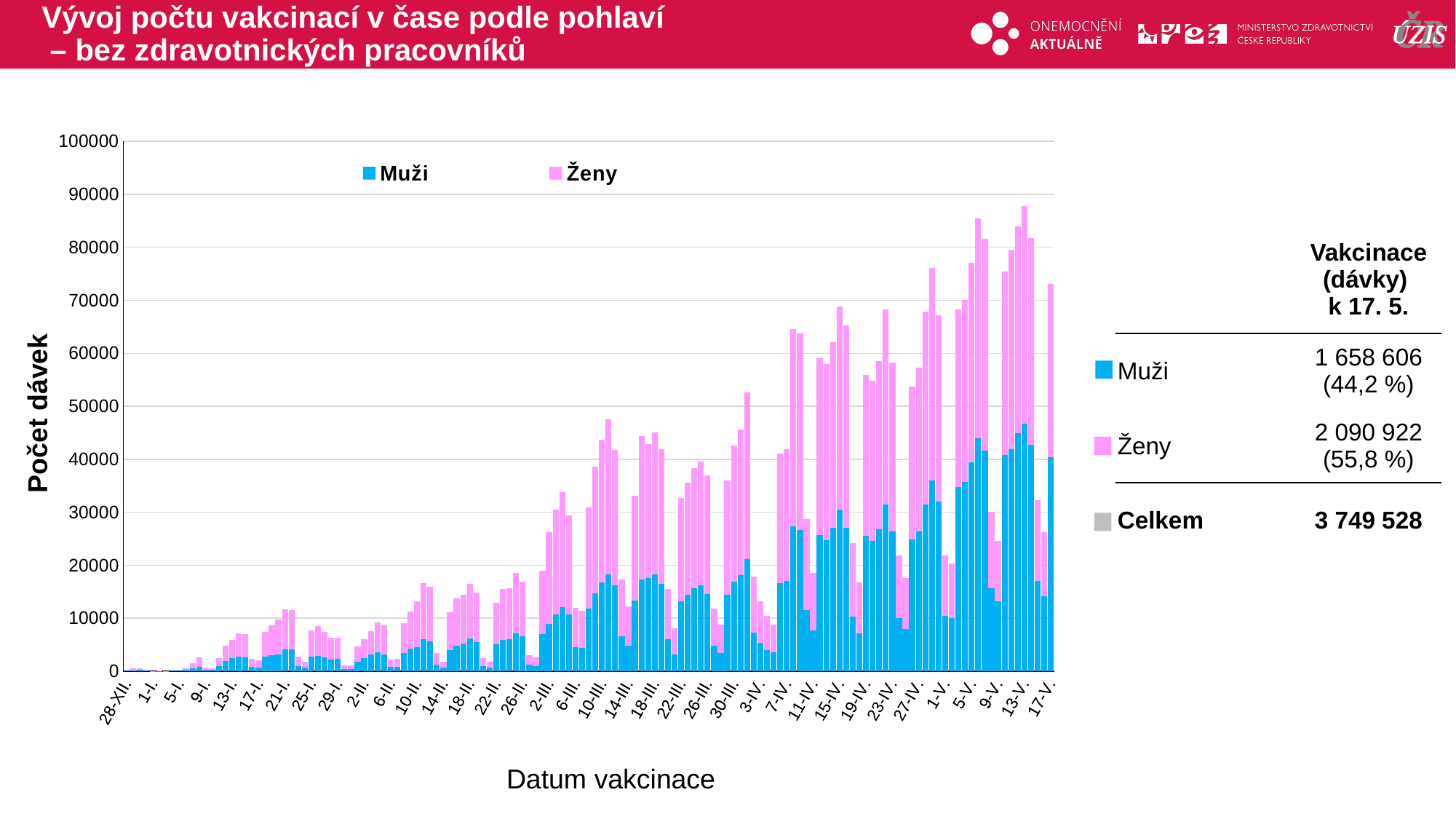

# Vývoj počtu vakcinací v čase podle pohlaví – bez zdravotnických pracovníků

### Chart

| Category | Muži | Ženy |
|---|---|---|
| 28-XII. | 129.0 | 167.0 |
| 29-XII. | 200.0 | 396.0 |
| 30-XII. | 212.0 | 376.0 |
| 31-XII. | 128.0 | 200.0 |
| 1-I. | 8.0 | 8.0 |
| 2-I. | 23.0 | 43.0 |
| 3-I. | 18.0 | 27.0 |
| 4-I. | 111.0 | 159.0 |
| 5-I. | 159.0 | 158.0 |
| 6-I. | 251.0 | 268.0 |
| 7-I. | 550.0 | 918.0 |
| 8-I. | 868.0 | 1729.0 |
| 9-I. | 290.0 | 401.0 |
| 10-I. | 261.0 | 320.0 |
| 11-I. | 1018.0 | 1424.0 |
| 12-I. | 1995.0 | 2774.0 |
| 13-I. | 2419.0 | 3549.0 |
| 14-I. | 2727.0 | 4444.0 |
| 15-I. | 2631.0 | 4346.0 |
| 16-I. | 805.0 | 1470.0 |
| 17-I. | 718.0 | 1297.0 |
| 18-I. | 2706.0 | 4764.0 |
| 19-I. | 3030.0 | 5674.0 |
| 20-I. | 3218.0 | 6600.0 |
| 21-I. | 4074.0 | 7589.0 |
| 22-I. | 4080.0 | 7466.0 |
| 23-I. | 947.0 | 1815.0 |
| 24-I. | 690.0 | 1153.0 |
| 25-I. | 2678.0 | 4956.0 |
| 26-I. | 2926.0 | 5605.0 |
| 27-I. | 2595.0 | 4814.0 |
| 28-I. | 2226.0 | 4063.0 |
| 29-I. | 2272.0 | 4067.0 |
| 30-I. | 396.0 | 644.0 |
| 31-I. | 437.0 | 682.0 |
| 1-II. | 1849.0 | 2877.0 |
| 2-II. | 2452.0 | 3601.0 |
| 3-II. | 3190.0 | 4305.0 |
| 4-II. | 3607.0 | 5594.0 |
| 5-II. | 3189.0 | 5401.0 |
| 6-II. | 873.0 | 1284.0 |
| 7-II. | 862.0 | 1515.0 |
| 8-II. | 3367.0 | 5663.0 |
| 9-II. | 4249.0 | 7080.0 |
| 10-II. | 4596.0 | 8530.0 |
| 11-II. | 6008.0 | 10561.0 |
| 12-II. | 5635.0 | 10280.0 |
| 13-II. | 1182.0 | 2201.0 |
| 14-II. | 678.0 | 1147.0 |
| 15-II. | 4009.0 | 7079.0 |
| 16-II. | 4786.0 | 9009.0 |
| 17-II. | 5273.0 | 9158.0 |
| 18-II. | 6123.0 | 10341.0 |
| 19-II. | 5439.0 | 9442.0 |
| 20-II. | 937.0 | 1531.0 |
| 21-II. | 662.0 | 1093.0 |
| 22-II. | 5068.0 | 7872.0 |
| 23-II. | 5904.0 | 9649.0 |
| 24-II. | 6081.0 | 9623.0 |
| 25-II. | 7153.0 | 11354.0 |
| 26-II. | 6536.0 | 10329.0 |
| 27-II. | 1169.0 | 1889.0 |
| 28-II. | 925.0 | 1641.0 |
| 1-III. | 7028.0 | 11950.0 |
| 2-III. | 8867.0 | 17307.0 |
| 3-III. | 10760.0 | 19795.0 |
| 4-III. | 12032.0 | 21744.0 |
| 5-III. | 10725.0 | 18620.0 |
| 6-III. | 4476.0 | 7456.0 |
| 7-III. | 4330.0 | 7115.0 |
| 8-III. | 11782.0 | 19156.0 |
| 9-III. | 14703.0 | 23940.0 |
| 10-III. | 16775.0 | 26917.0 |
| 11-III. | 18268.0 | 29208.0 |
| 12-III. | 16273.0 | 25468.0 |
| 13-III. | 6587.0 | 10672.0 |
| 14-III. | 4780.0 | 7381.0 |
| 15-III. | 13341.0 | 19725.0 |
| 16-III. | 17311.0 | 27030.0 |
| 17-III. | 17601.0 | 25240.0 |
| 18-III. | 18297.0 | 26828.0 |
| 19-III. | 16438.0 | 25400.0 |
| 20-III. | 6096.0 | 9386.0 |
| 21-III. | 3154.0 | 4891.0 |
| 22-III. | 13201.0 | 19528.0 |
| 23-III. | 14400.0 | 21183.0 |
| 24-III. | 15702.0 | 22588.0 |
| 25-III. | 16219.0 | 23390.0 |
| 26-III. | 14600.0 | 22393.0 |
| 27-III. | 4755.0 | 7091.0 |
| 28-III. | 3422.0 | 5317.0 |
| 29-III. | 14367.0 | 21608.0 |
| 30-III. | 16904.0 | 25717.0 |
| 31-III. | 18190.0 | 27489.0 |
| 1-IV. | 21207.0 | 31382.0 |
| 2-IV. | 7321.0 | 10571.0 |
| 3-IV. | 5316.0 | 7900.0 |
| 4-IV. | 3943.0 | 6484.0 |
| 5-IV. | 3590.0 | 5185.0 |
| 6-IV. | 16649.0 | 24457.0 |
| 7-IV. | 17017.0 | 24942.0 |
| 8-IV. | 27376.0 | 37179.0 |
| 9-IV. | 26647.0 | 37093.0 |
| 10-IV. | 11562.0 | 17104.0 |
| 11-IV. | 7642.0 | 10899.0 |
| 12-IV. | 25633.0 | 33451.0 |
| 13-IV. | 24747.0 | 33288.0 |
| 14-IV. | 27099.0 | 34929.0 |
| 15-IV. | 30466.0 | 38430.0 |
| 16-IV. | 27046.0 | 38189.0 |
| 17-IV. | 10265.0 | 13970.0 |
| 18-IV. | 7169.0 | 9531.0 |
| 19-IV. | 25505.0 | 30358.0 |
| 20-IV. | 24656.0 | 30131.0 |
| 21-IV. | 26843.0 | 31742.0 |
| 22-IV. | 31414.0 | 36798.0 |
| 23-IV. | 26417.0 | 31889.0 |
| 24-IV. | 10036.0 | 11739.0 |
| 25-IV. | 7927.0 | 9649.0 |
| 26-IV. | 24838.0 | 28919.0 |
| 27-IV. | 26417.0 | 30901.0 |
| 28-IV. | 31391.0 | 36471.0 |
| 29-IV. | 36041.0 | 40132.0 |
| 30-IV. | 32050.0 | 35174.0 |
| 1-V. | 10477.0 | 11394.0 |
| 2-V. | 9997.0 | 10290.0 |
| 3-V. | 34716.0 | 33596.0 |
| 4-V. | 35652.0 | 34388.0 |
| 5-V. | 39404.0 | 37704.0 |
| 6-V. | 43955.0 | 41453.0 |
| 7-V. | 41679.0 | 39866.0 |
| 8-V. | 15618.0 | 14464.0 |
| 9-V. | 13206.0 | 11438.0 |
| 10-V. | 40844.0 | 34547.0 |
| 11-V. | 41922.0 | 37613.0 |
| 12-V. | 44899.0 | 39062.0 |
| 13-V. | 46692.0 | 41097.0 |
| 14-V. | 42728.0 | 39075.0 |
| 15-V. | 17066.0 | 15241.0 |
| 16-V. | 14094.0 | 12115.0 |
| 17-V. | 40375.0 | 32652.0 |
|  | Vakcinace (dávky) k 17. 5. |
| --- | --- |
| Muži | 1 658 606 (44,2 %) |
| Ženy | 2 090 922 (55,8 %) |
| Celkem | 3 749 528 |

Počet dávek

Datum vakcinace